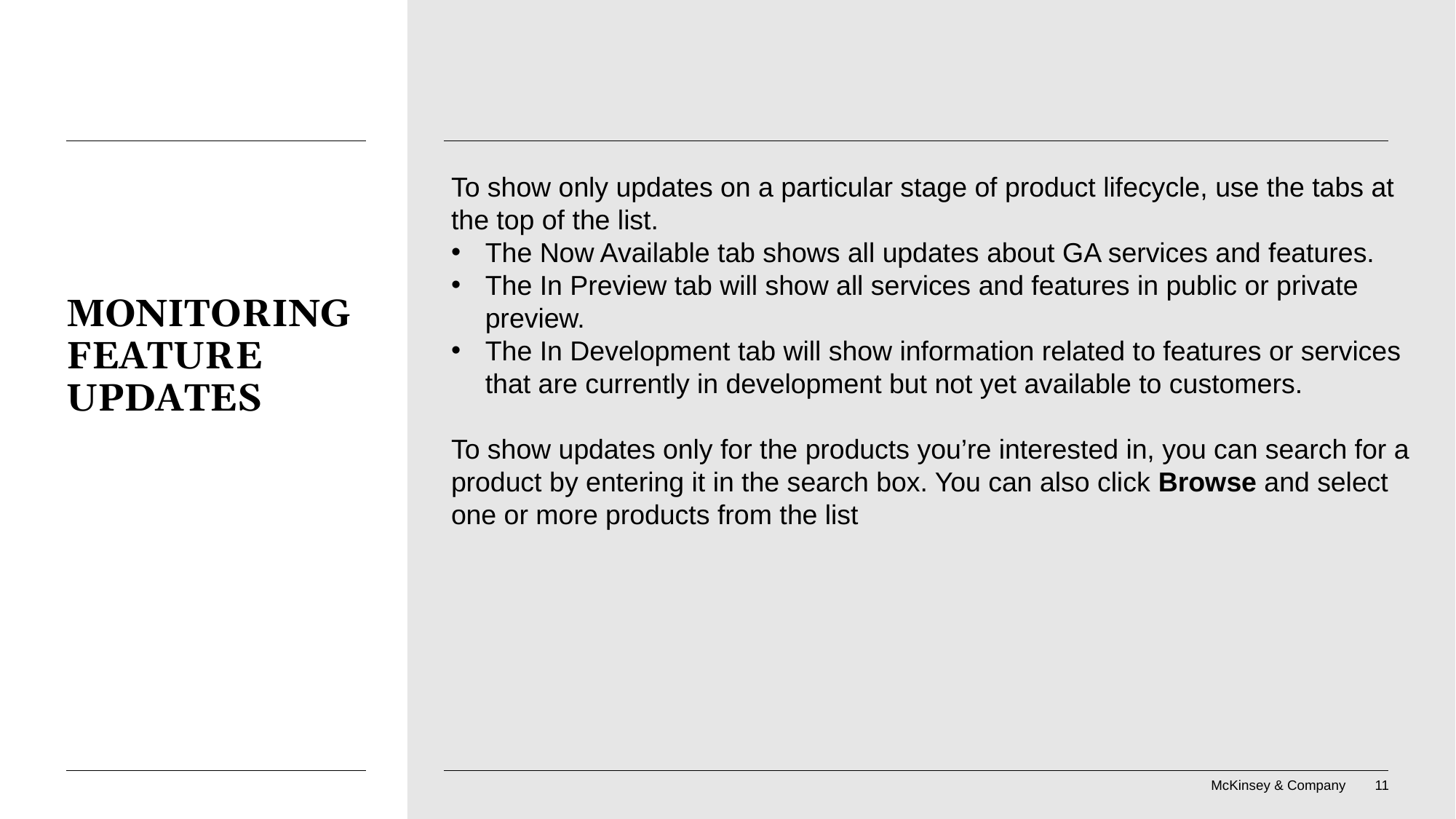

To show only updates on a particular stage of product lifecycle, use the tabs at the top of the list.
The Now Available tab shows all updates about GA services and features.
The In Preview tab will show all services and features in public or private preview.
The In Development tab will show information related to features or services that are currently in development but not yet available to customers.

To show updates only for the products you’re interested in, you can search for a product by entering it in the search box. You can also click Browse and select one or more products from the list
# Monitoring feature updates